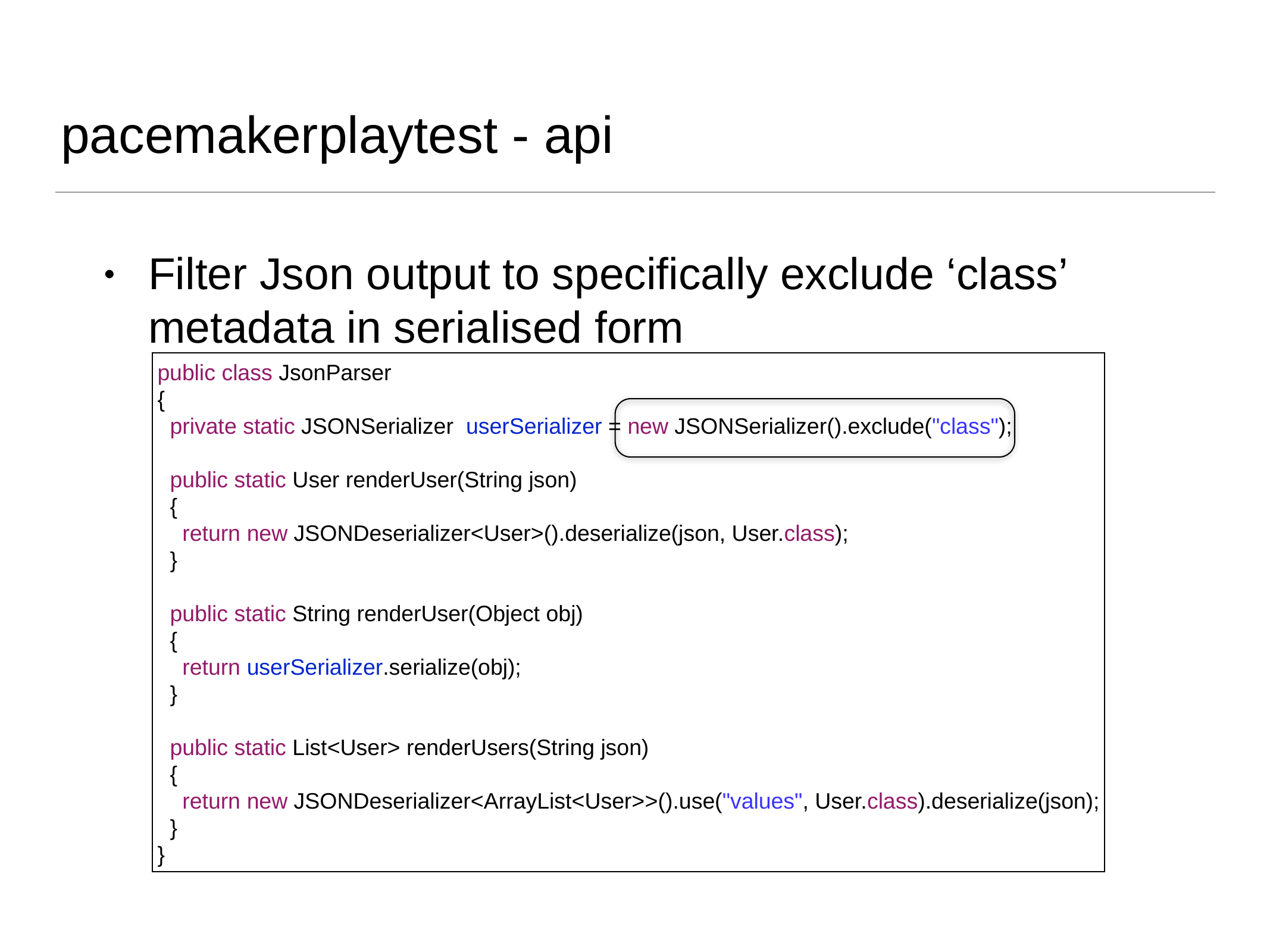

# pacemakerplaytest - api
Filter Json output to specifically exclude ‘class’ metadata in serialised form
public class JsonParser
{
  private static JSONSerializer  userSerializer = new JSONSerializer().exclude("class");

  public static User renderUser(String json)
  {
    return new JSONDeserializer<User>().deserialize(json, User.class);
  }

  public static String renderUser(Object obj)
  {
    return userSerializer.serialize(obj);
  }

  public static List<User> renderUsers(String json)
  {
    return new JSONDeserializer<ArrayList<User>>().use("values", User.class).deserialize(json);
  }
}